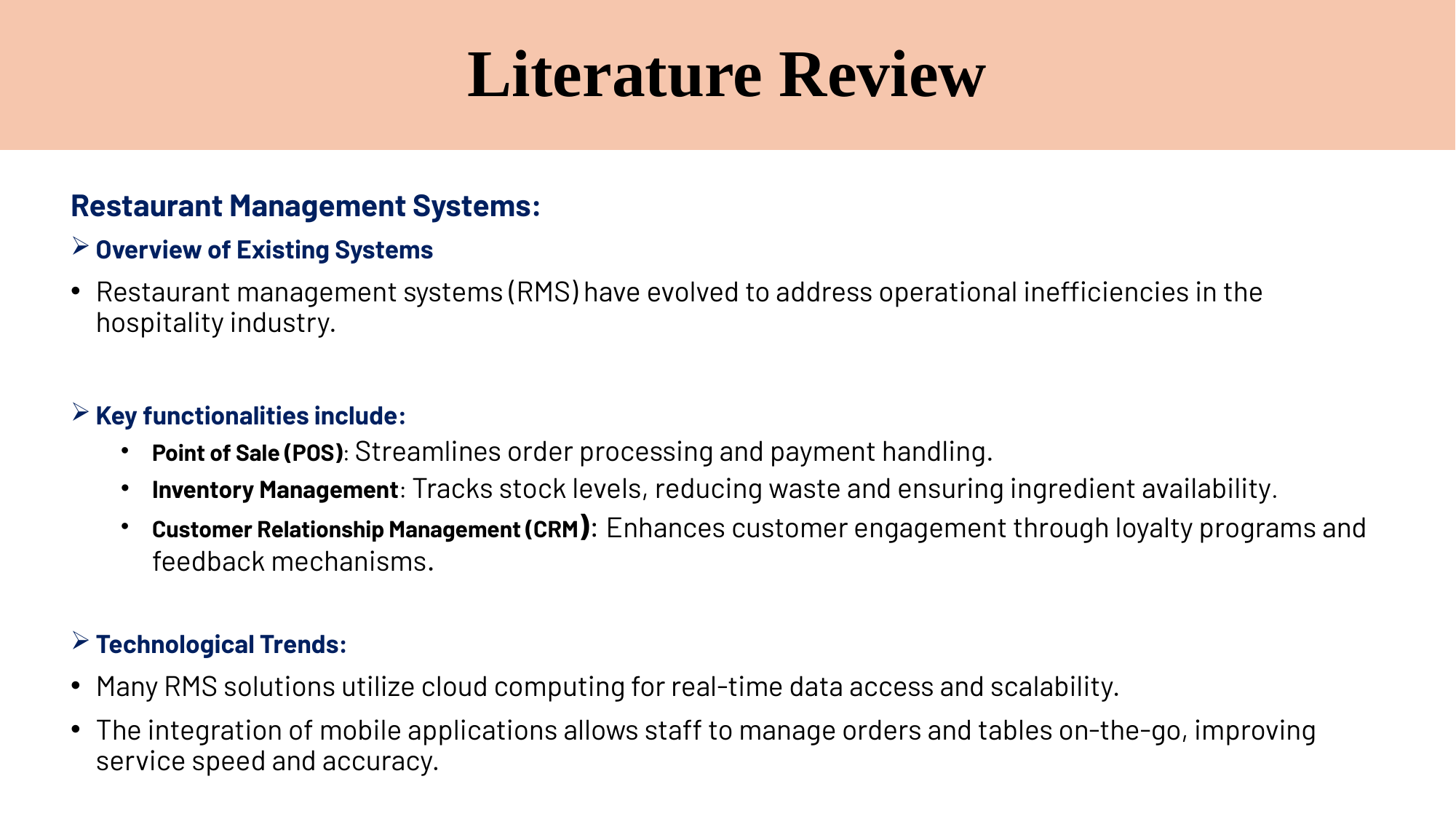

# Literature Review
Restaurant Management Systems:
Overview of Existing Systems
Restaurant management systems (RMS) have evolved to address operational inefficiencies in the hospitality industry.

Key functionalities include:
Point of Sale (POS): Streamlines order processing and payment handling.
Inventory Management: Tracks stock levels, reducing waste and ensuring ingredient availability.
Customer Relationship Management (CRM): Enhances customer engagement through loyalty programs and feedback mechanisms.

Technological Trends:
Many RMS solutions utilize cloud computing for real-time data access and scalability.
The integration of mobile applications allows staff to manage orders and tables on-the-go, improving service speed and accuracy.